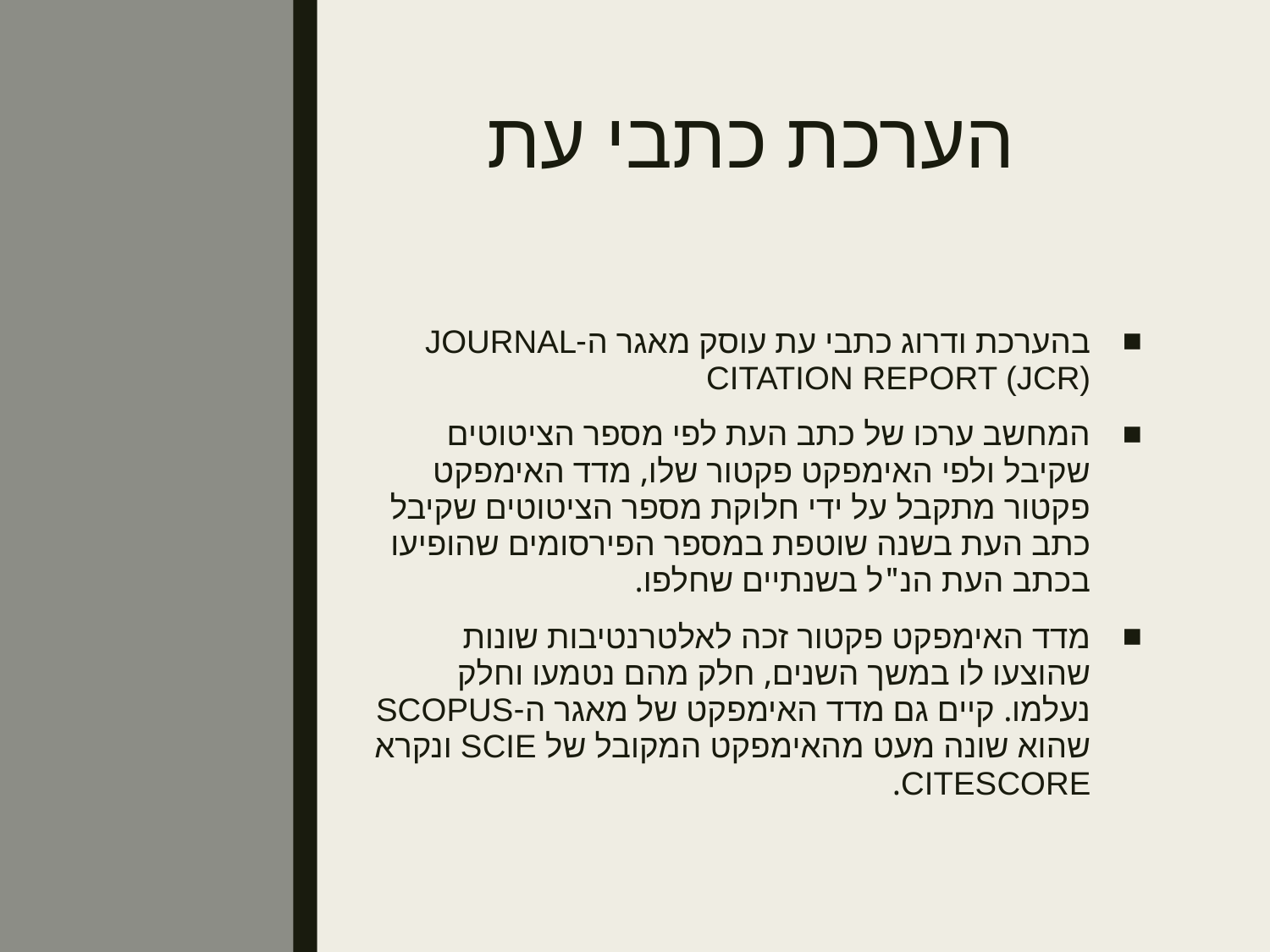

# הערכת כתבי עת
בהערכת ודרוג כתבי עת עוסק מאגר ה-JOURNAL CITATION REPORT (JCR)
המחשב ערכו של כתב העת לפי מספר הציטוטים שקיבל ולפי האימפקט פקטור שלו, מדד האימפקט פקטור מתקבל על ידי חלוקת מספר הציטוטים שקיבל כתב העת בשנה שוטפת במספר הפירסומים שהופיעו בכתב העת הנ"ל בשנתיים שחלפו.
מדד האימפקט פקטור זכה לאלטרנטיבות שונות שהוצעו לו במשך השנים, חלק מהם נטמעו וחלק נעלמו. קיים גם מדד האימפקט של מאגר ה-SCOPUS שהוא שונה מעט מהאימפקט המקובל של SCIE ונקרא CITESCORE.